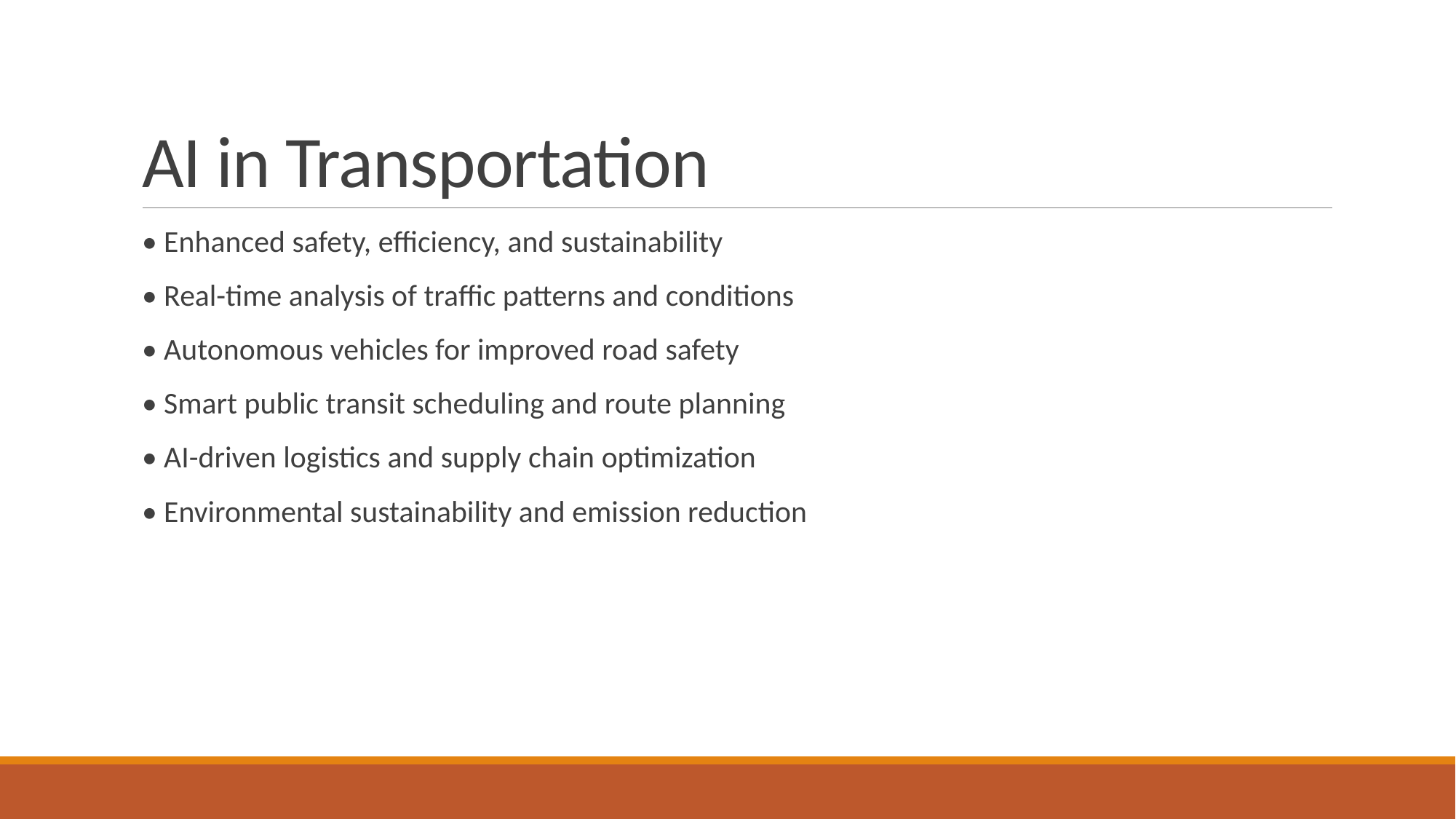

# AI in Transportation
• Enhanced safety, efficiency, and sustainability
• Real-time analysis of traffic patterns and conditions
• Autonomous vehicles for improved road safety
• Smart public transit scheduling and route planning
• AI-driven logistics and supply chain optimization
• Environmental sustainability and emission reduction